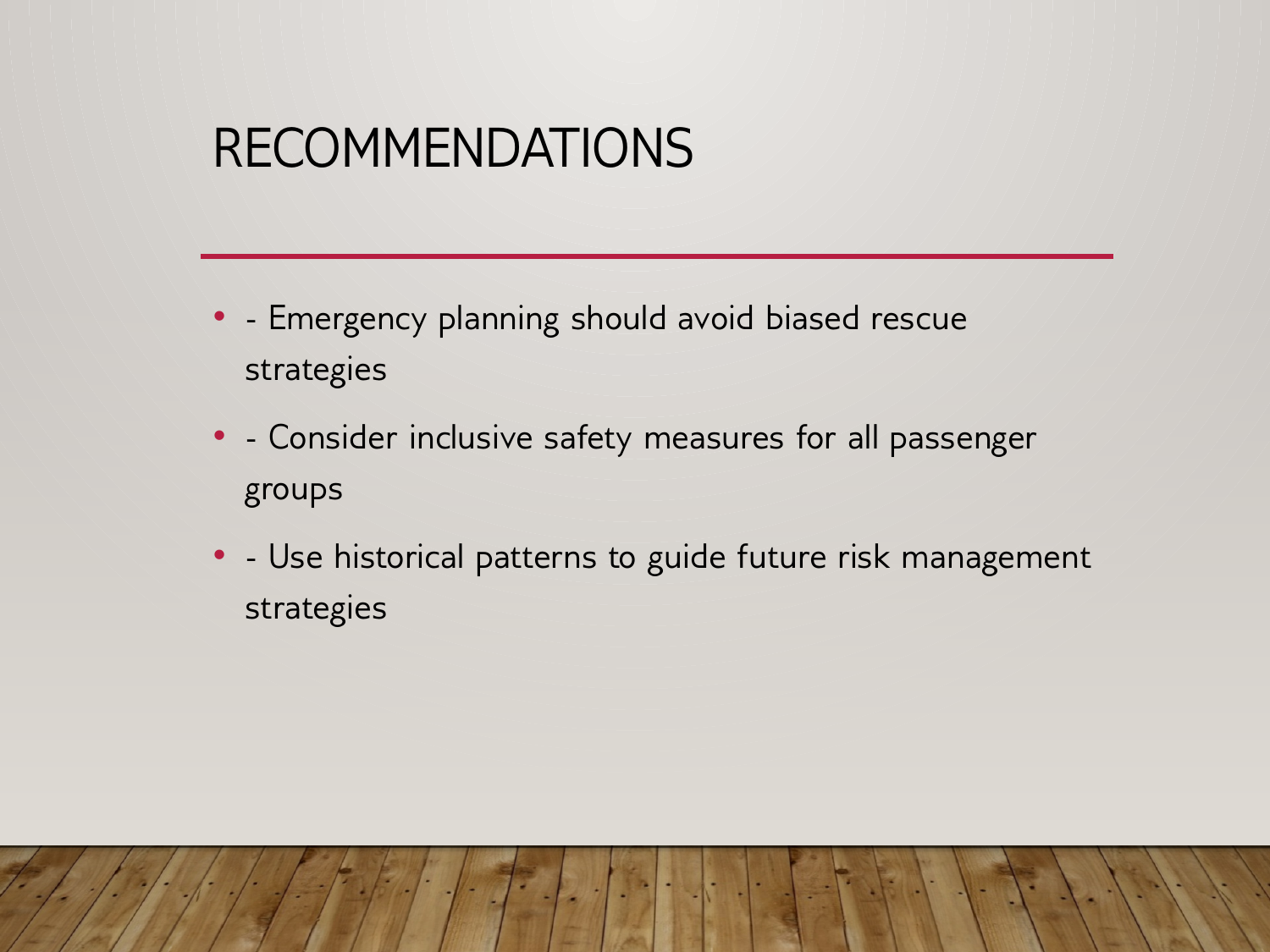

# Recommendations
- Emergency planning should avoid biased rescue strategies
- Consider inclusive safety measures for all passenger groups
- Use historical patterns to guide future risk management strategies